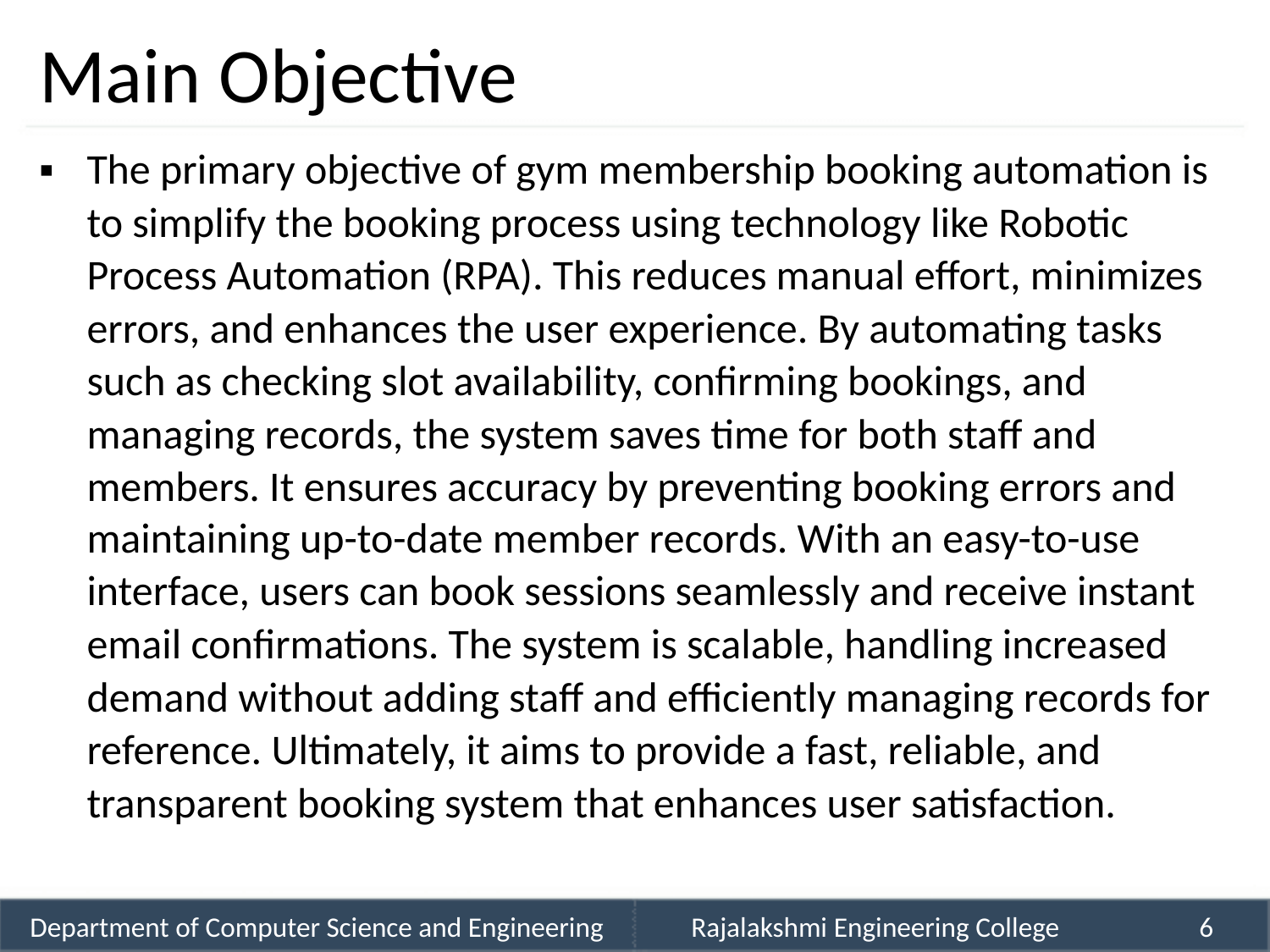

Main Objective
▪ The primary objective of gym membership booking automation is
to simplify the booking process using technology like Robotic
Process Automation (RPA). This reduces manual effort, minimizes
errors, and enhances the user experience. By automating tasks
such as checking slot availability, confirming bookings, and
managing records, the system saves time for both staff and
members. It ensures accuracy by preventing booking errors and
maintaining up-to-date member records. With an easy-to-use
interface, users can book sessions seamlessly and receive instant
email confirmations. The system is scalable, handling increased
demand without adding staff and efficiently managing records for
reference. Ultimately, it aims to provide a fast, reliable, and
transparent booking system that enhances user satisfaction.
Department of Computer Science and Engineering
Rajalakshmi Engineering College
6